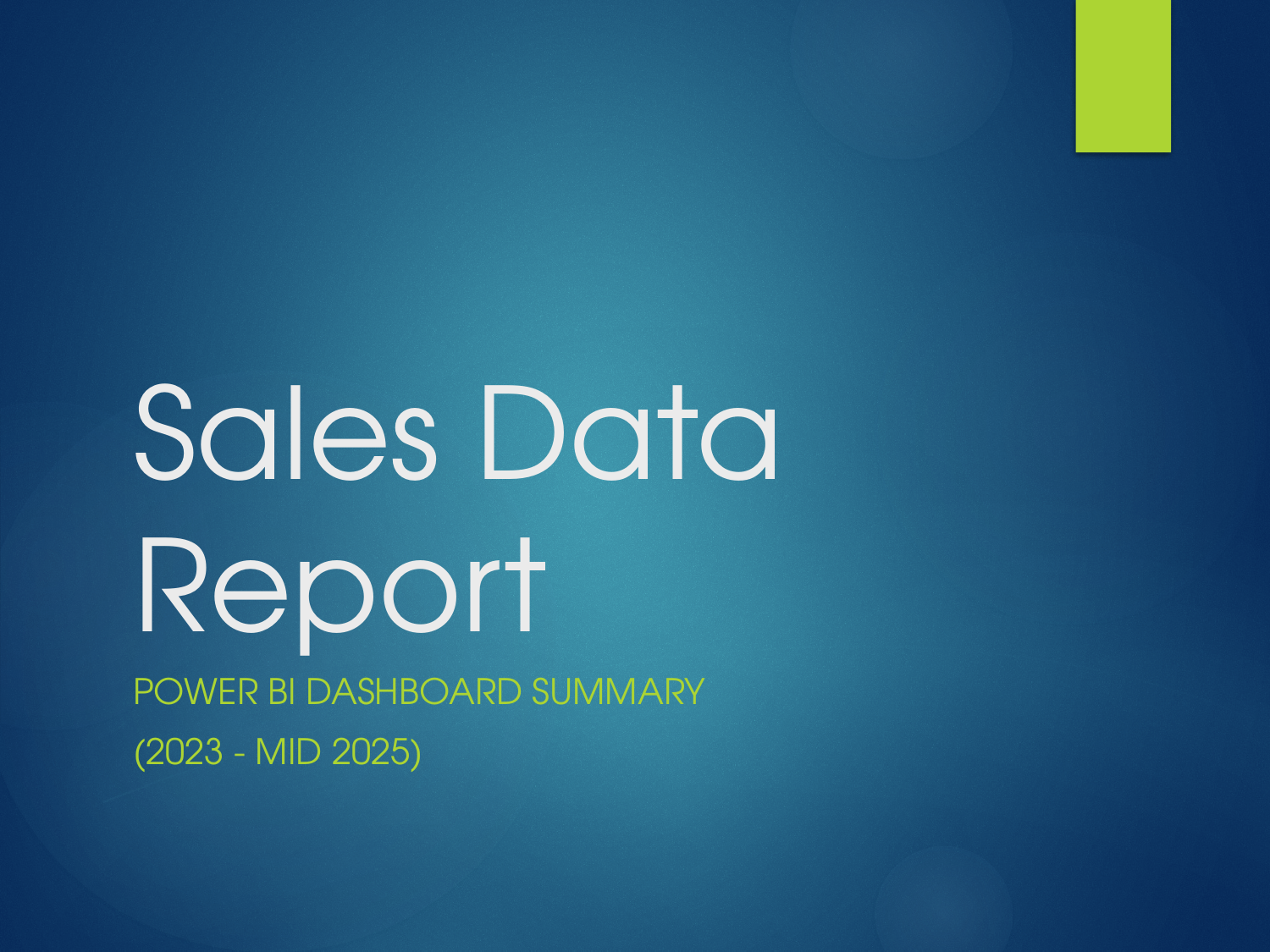

# Sales Data Report
Power BI Dashboard Summary
(2023 - Mid 2025)